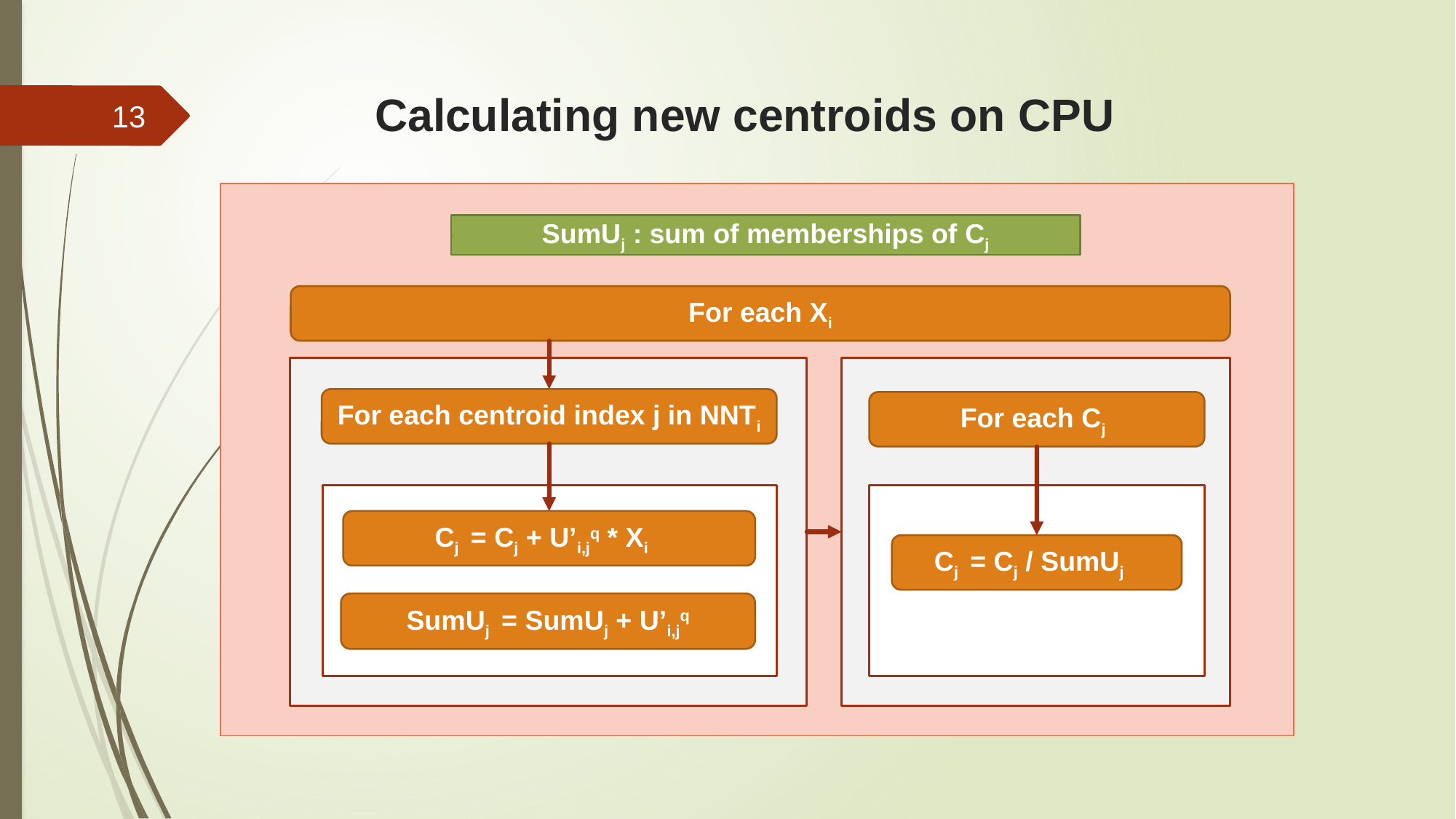

# Calculating new centroids on CPU
13

SumUj : sum of memberships of Cj
For each Xi

For each centroid index j in NNTi
For each Cj

Cj  = Cj + U’i,jq * Xi
Cj  = Cj / SumUj
SumUj  = SumUj + U’i,jq